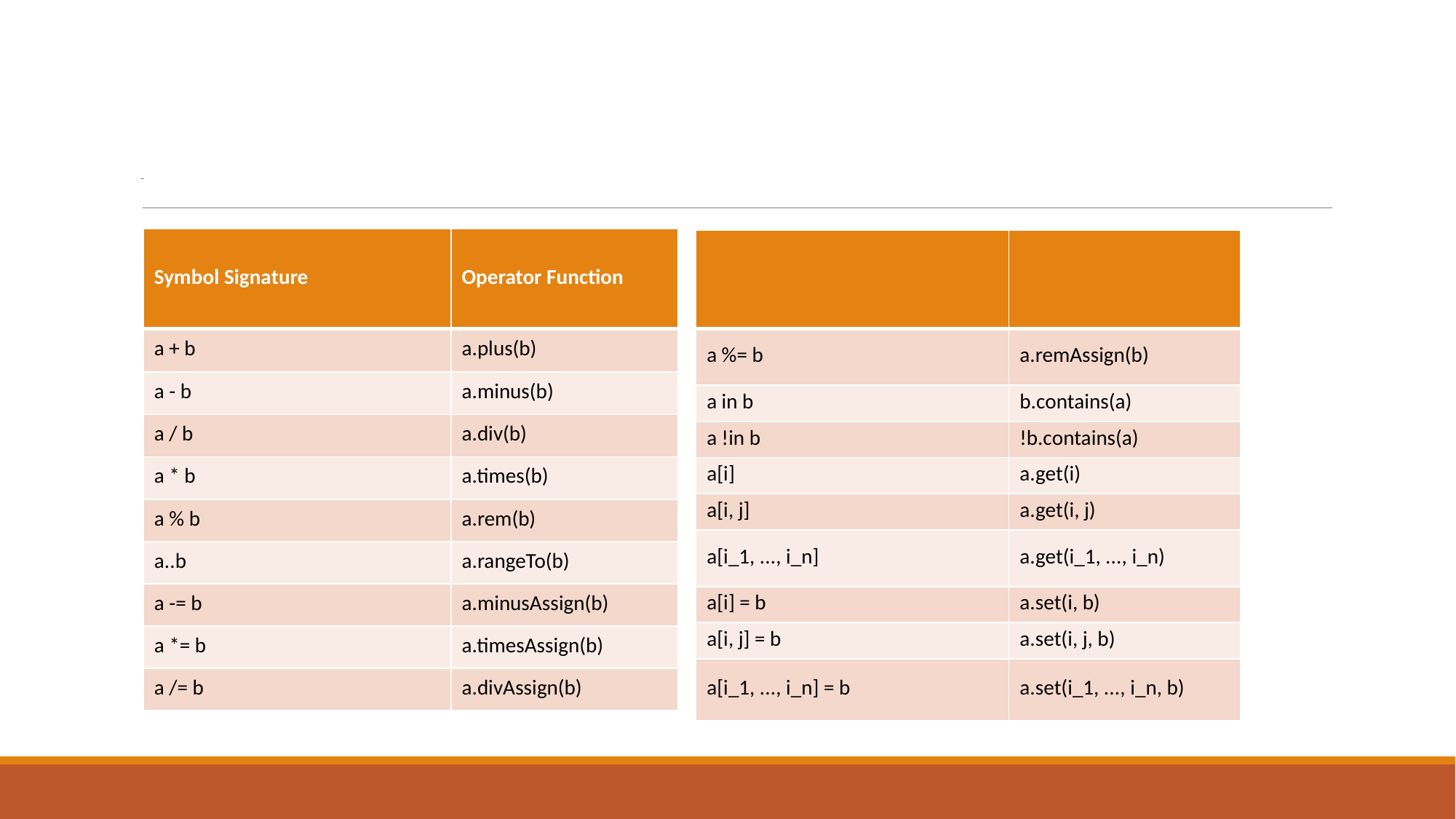

# Operator Functions
| Symbol Signature | Operator Function |
| --- | --- |
| a + b | a.plus(b) |
| a - b | a.minus(b) |
| a / b | a.div(b) |
| a \* b | a.times(b) |
| a % b | a.rem(b) |
| a..b | a.rangeTo(b) |
| a -= b | a.minusAssign(b) |
| a \*= b | a.timesAssign(b) |
| a /= b | a.divAssign(b) |
|  |  |
| --- | --- |
| a %= b | a.remAssign(b) |
| a in b​ | b.contains(a)​ |
| a !in b​ | !b.contains(a)​ |
| a[i]​ | a.get(i)​ |
| a[i, j]​ | a.get(i, j)​ |
| a[i\_1, ..., i\_n]​ | a.get(i\_1, ..., i\_n)​ |
| a[i] = b​ | a.set(i, b)​ |
| a[i, j] = b​ | a.set(i, j, b)​ |
| a[i\_1, ..., i\_n] = b​ | a.set(i\_1, ..., i\_n, b)​ |